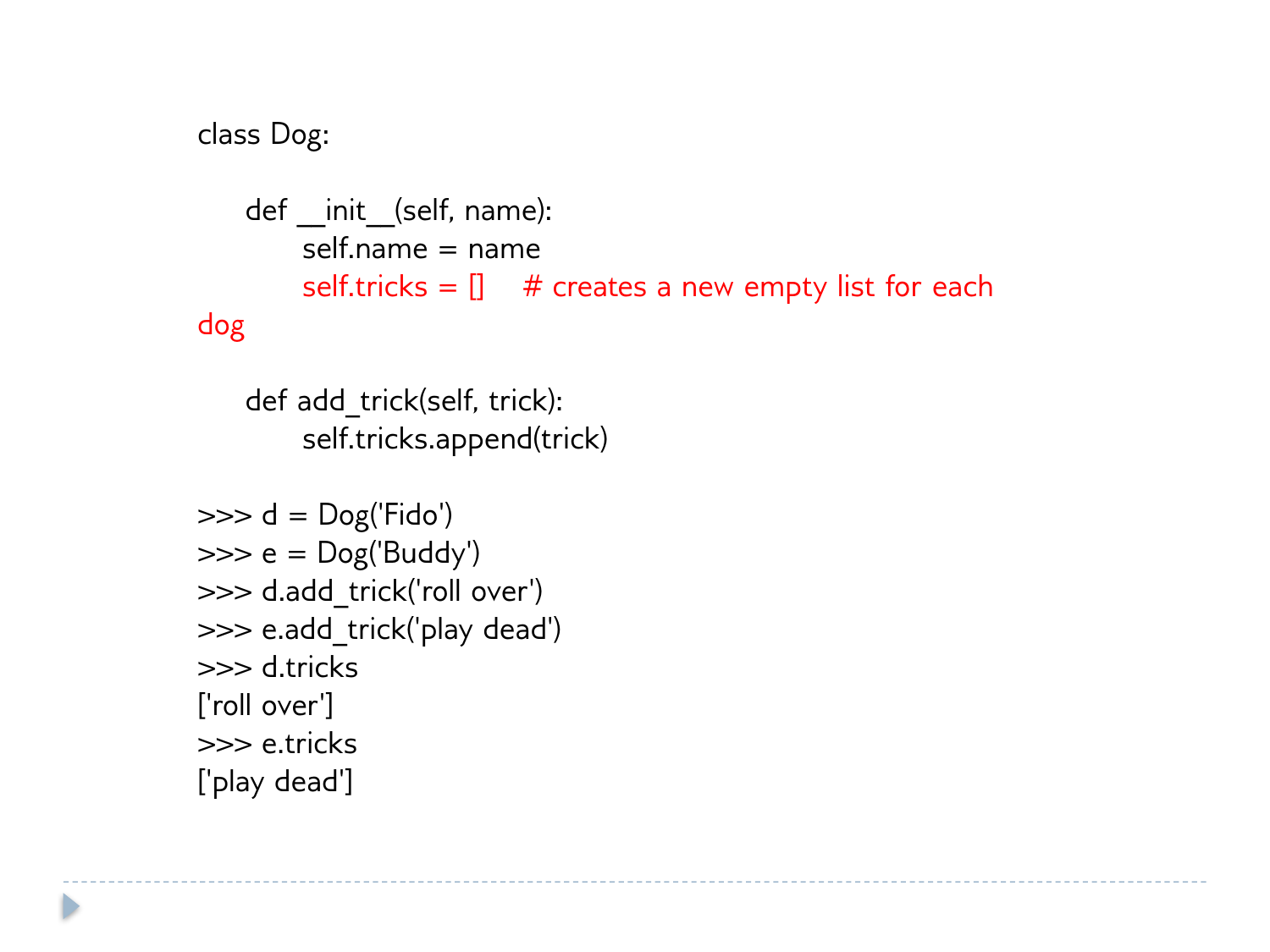

class Dog:

     def __init__(self, name):
           self.name = name
           self.tricks = []    # creates a new empty list for each dog

     def add_trick(self, trick):
           self.tricks.append(trick)

>>> d = Dog('Fido')
>>> e = Dog('Buddy')
>>> d.add_trick('roll over')
>>> e.add_trick('play dead')
>>> d.tricks
['roll over']
>>> e.tricks
['play dead']